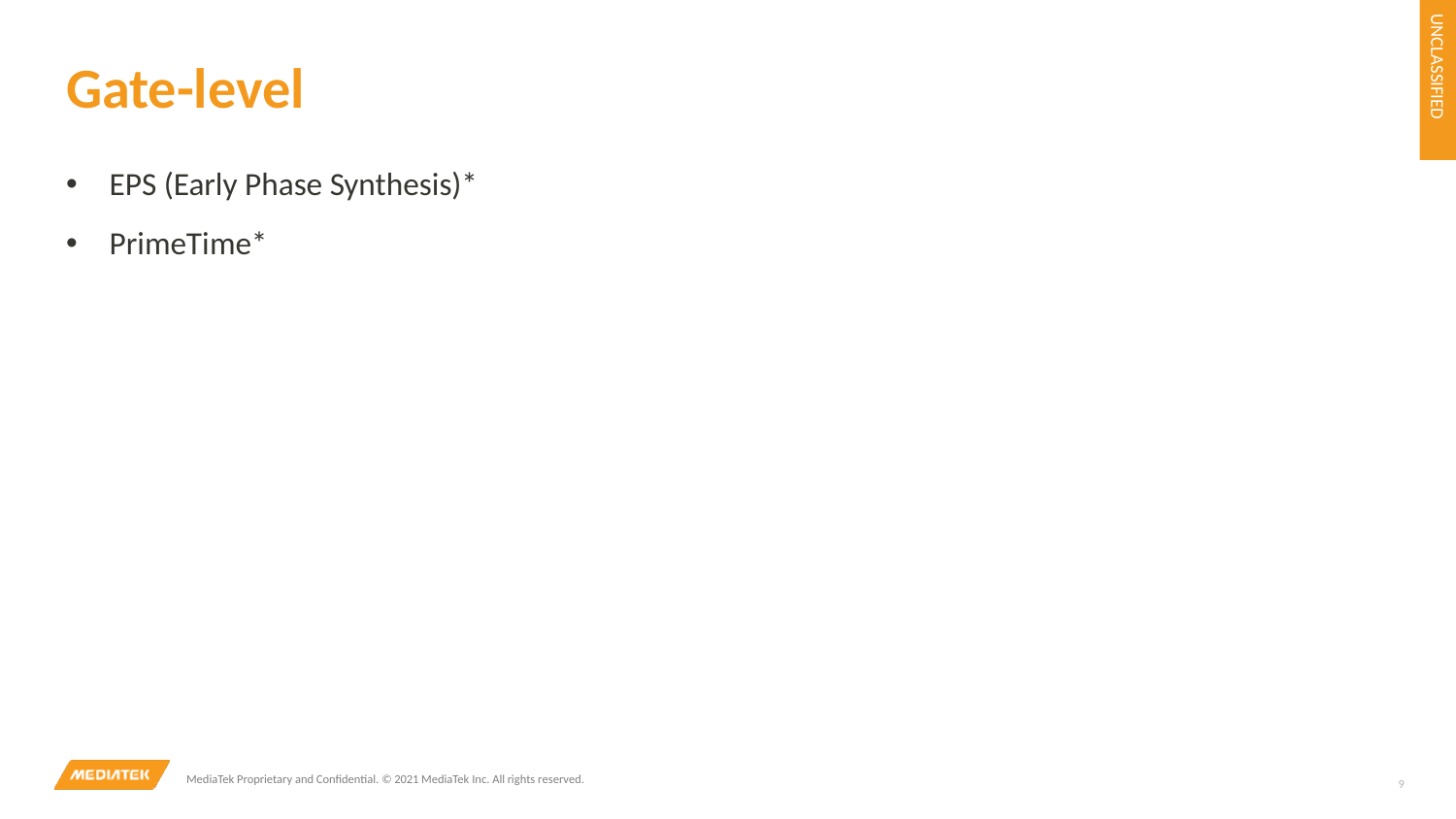

# Gate-level
EPS (Early Phase Synthesis)*
PrimeTime*
9